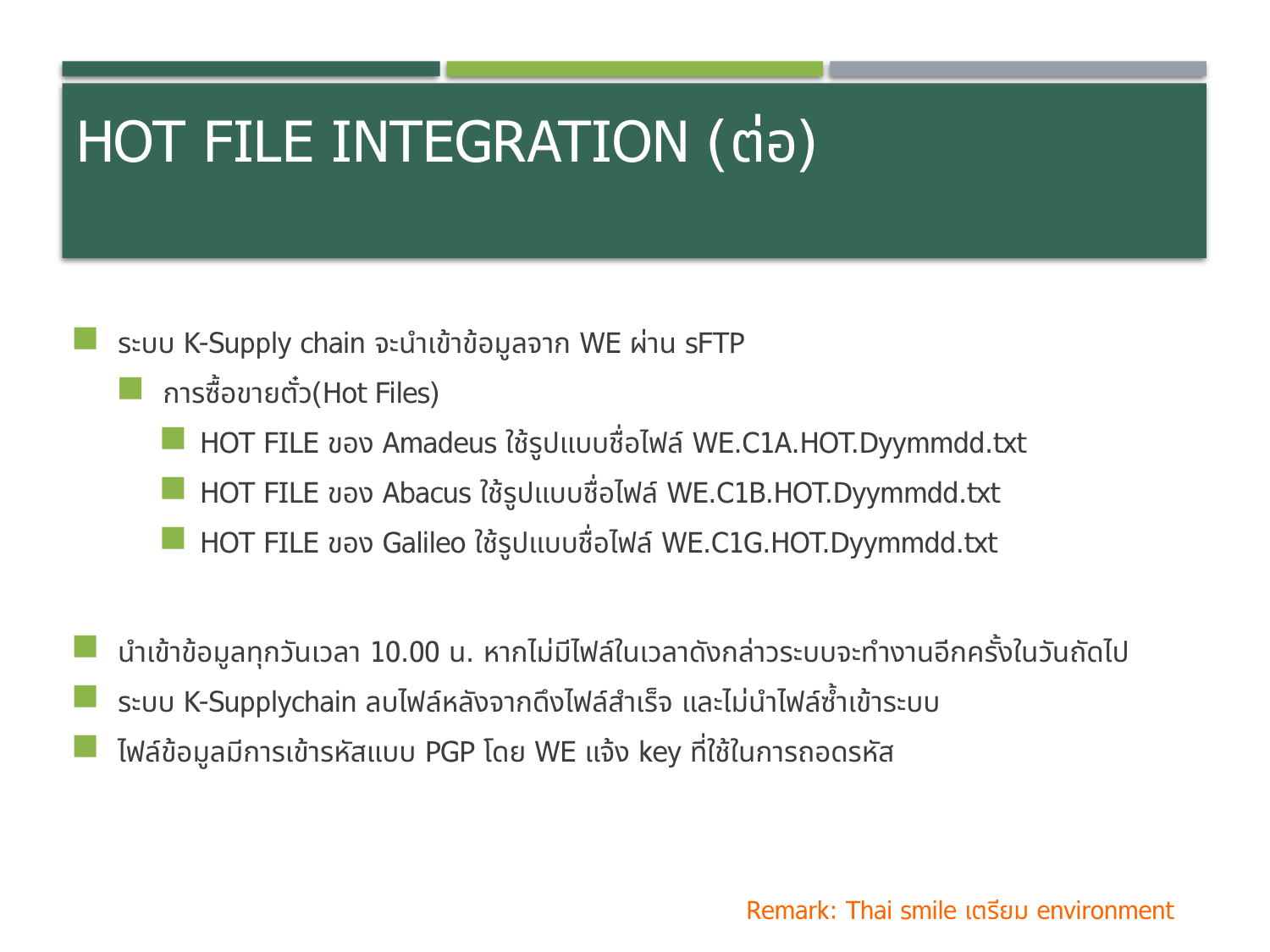

# HOT file integration (ต่อ)
ระบบ K-Supply chain จะนำเข้าข้อมูลจาก WE ผ่าน sFTP
การซื้อขายตั๋ว(Hot Files)
HOT FILE ของ Amadeus ใช้รูปแบบชื่อไฟล์ WE.C1A.HOT.Dyymmdd.txt
HOT FILE ของ Abacus ใช้รูปแบบชื่อไฟล์ WE.C1B.HOT.Dyymmdd.txt
HOT FILE ของ Galileo ใช้รูปแบบชื่อไฟล์ WE.C1G.HOT.Dyymmdd.txt

นำเข้าข้อมูลทุกวันเวลา 10.00 น. หากไม่มีไฟล์ในเวลาดังกล่าวระบบจะทำงานอีกครั้งในวันถัดไป
ระบบ K-Supplychain ลบไฟล์หลังจากดึงไฟล์สำเร็จ และไม่นำไฟล์ซ้ำเข้าระบบ
ไฟล์ข้อมูลมีการเข้ารหัสแบบ PGP โดย WE แจ้ง key ที่ใช้ในการถอดรหัส

Remark: Thai smile เตรียม environment